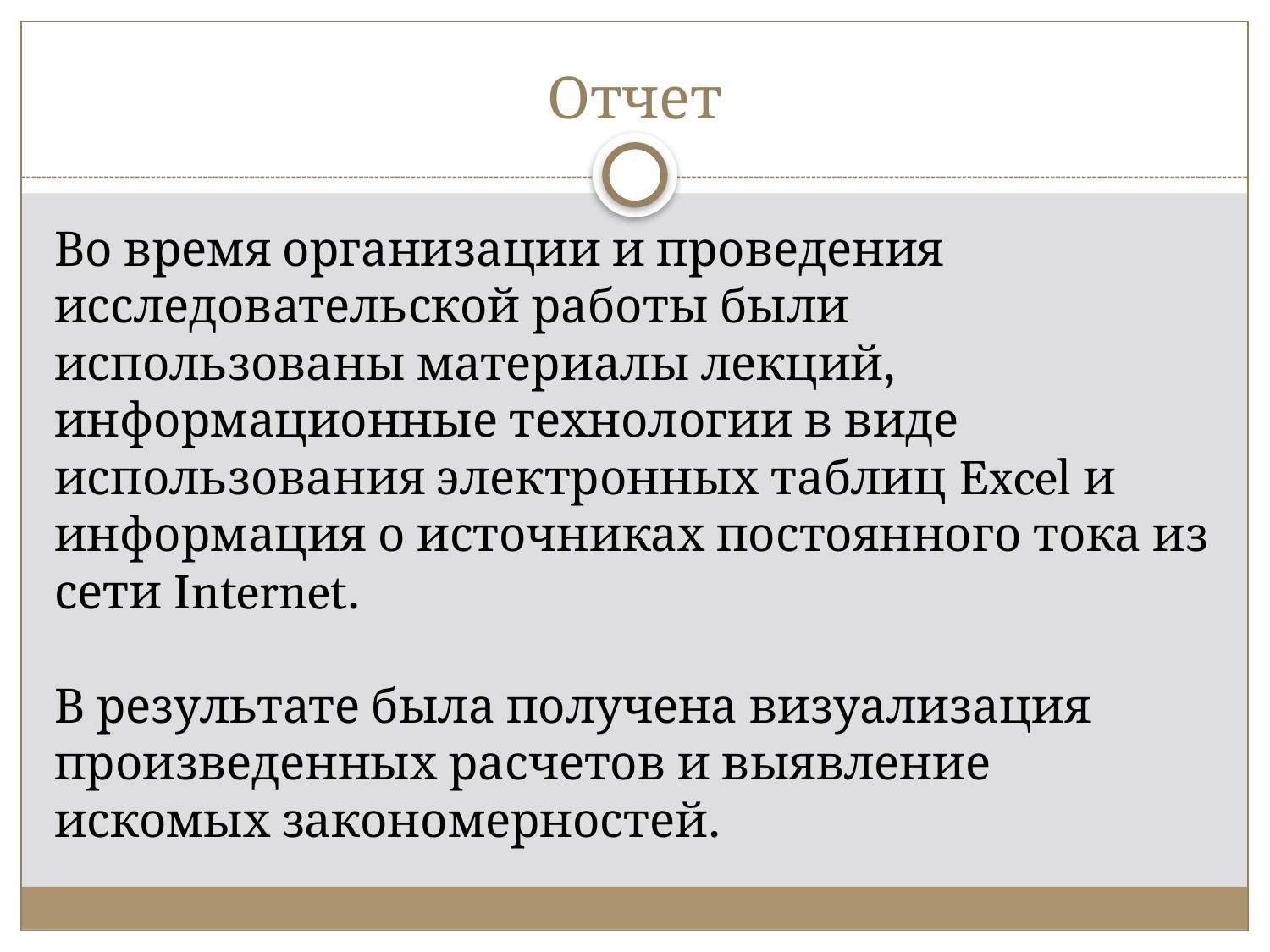

# Отчет
Во время организации и проведения исследовательской работы были использованы материалы лекций, информационные технологии в виде использования электронных таблиц Excel и информация о источниках постоянного тока из сети Internet.
В результате была получена визуализация произведенных расчетов и выявление искомых закономерностей.